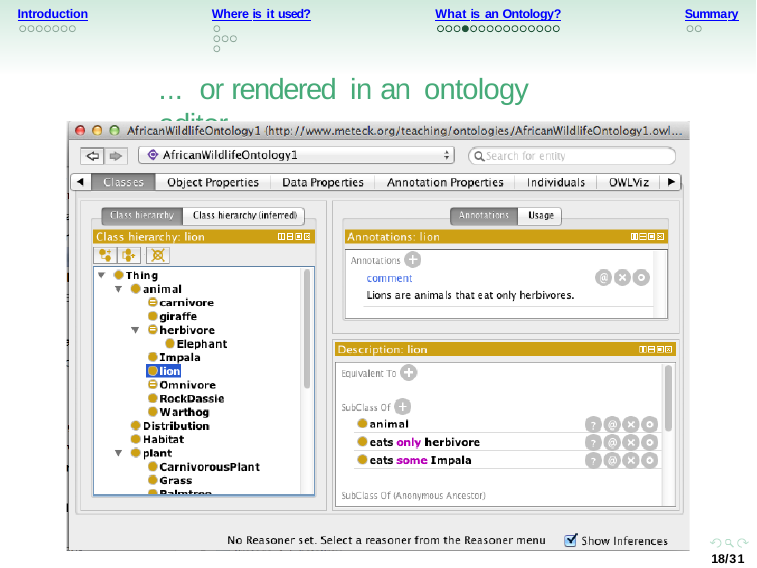

Where is  it used?
What is  an Ontology?
Introduction
Summary

...  or rendered  in an  ontology editor

18/31